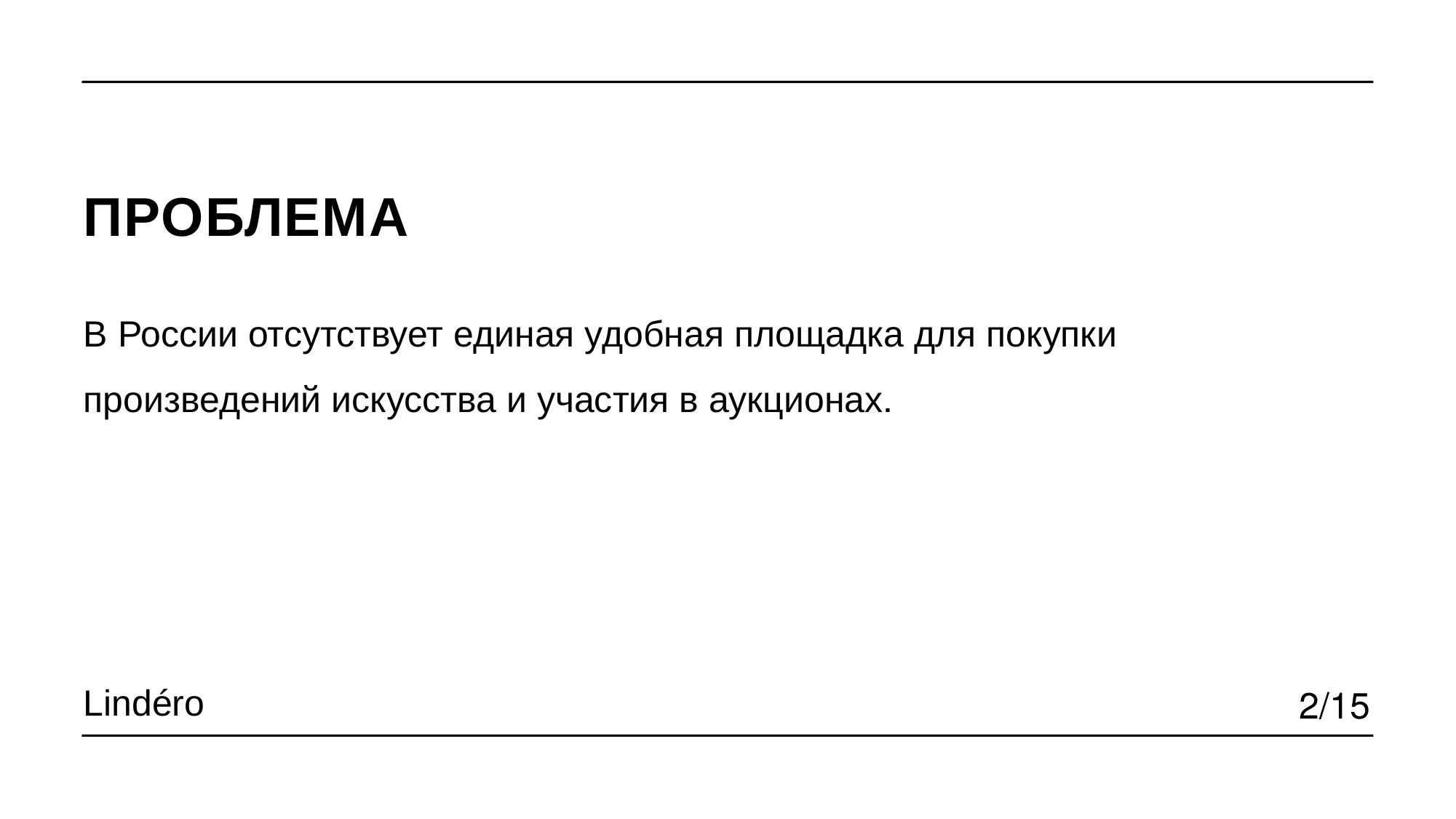

# ПРОБЛЕМА
В России отсутствует единая удобная площадка для покупки произведений искусства и участия в аукционах.
2/15
Lindéro